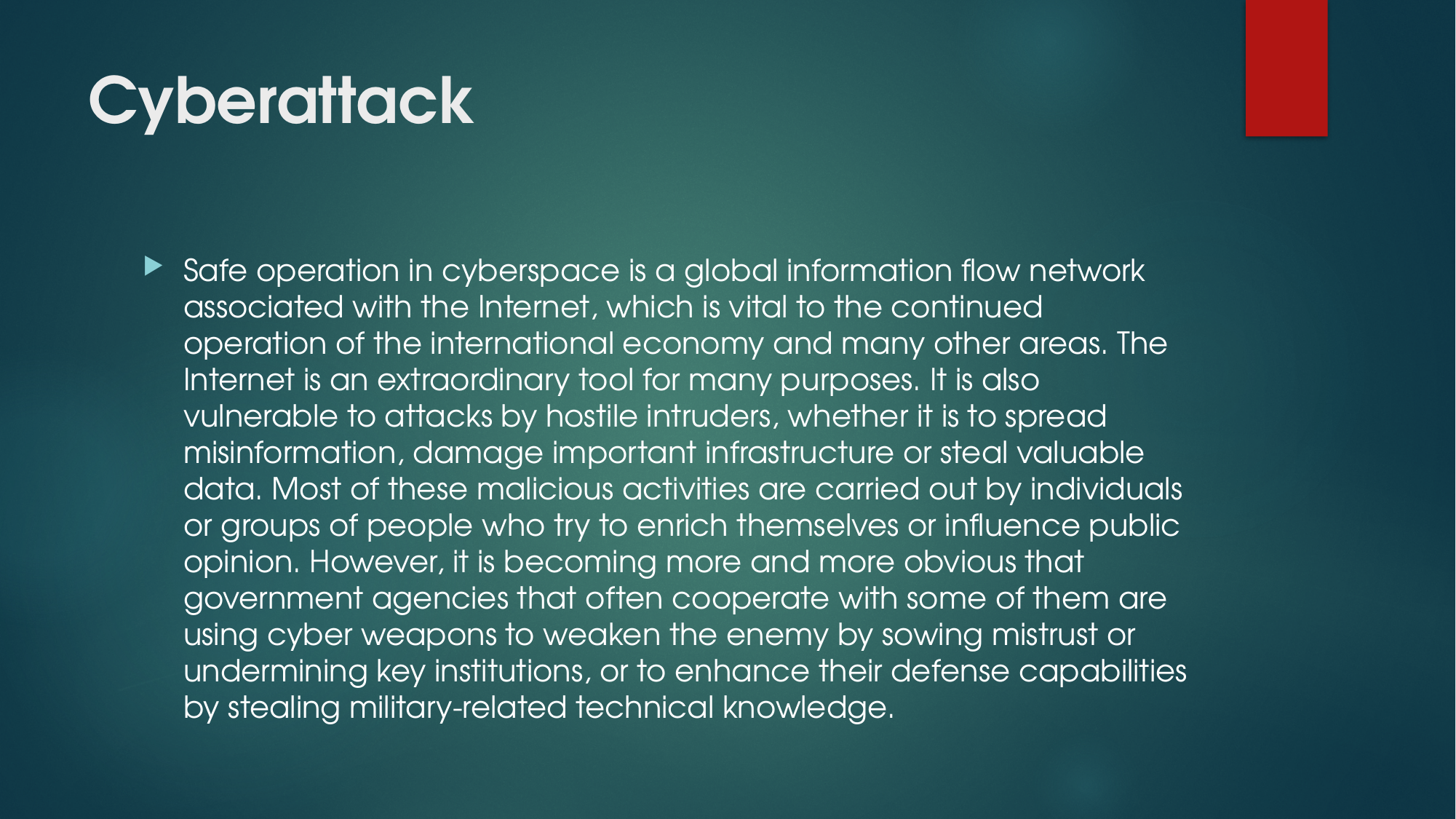

# Cyberattack
Safe operation in cyberspace is a global information flow network associated with the Internet, which is vital to the continued operation of the international economy and many other areas. The Internet is an extraordinary tool for many purposes. It is also vulnerable to attacks by hostile intruders, whether it is to spread misinformation, damage important infrastructure or steal valuable data. Most of these malicious activities are carried out by individuals or groups of people who try to enrich themselves or influence public opinion. However, it is becoming more and more obvious that government agencies that often cooperate with some of them are using cyber weapons to weaken the enemy by sowing mistrust or undermining key institutions, or to enhance their defense capabilities by stealing military-related technical knowledge.